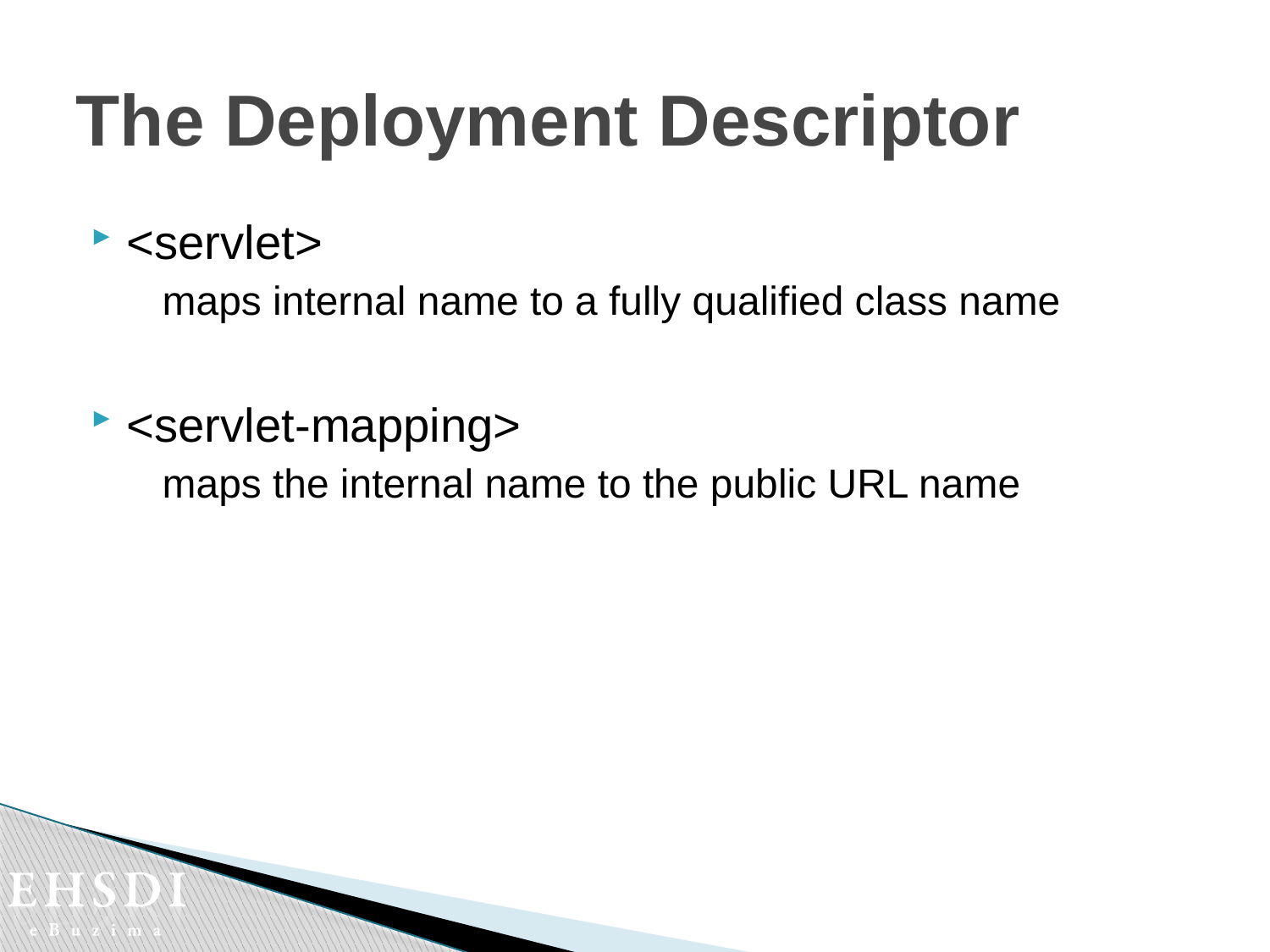

# The Deployment Descriptor
<servlet>
	maps internal name to a fully qualified class name

<servlet-mapping>
	maps the internal name to the public URL name